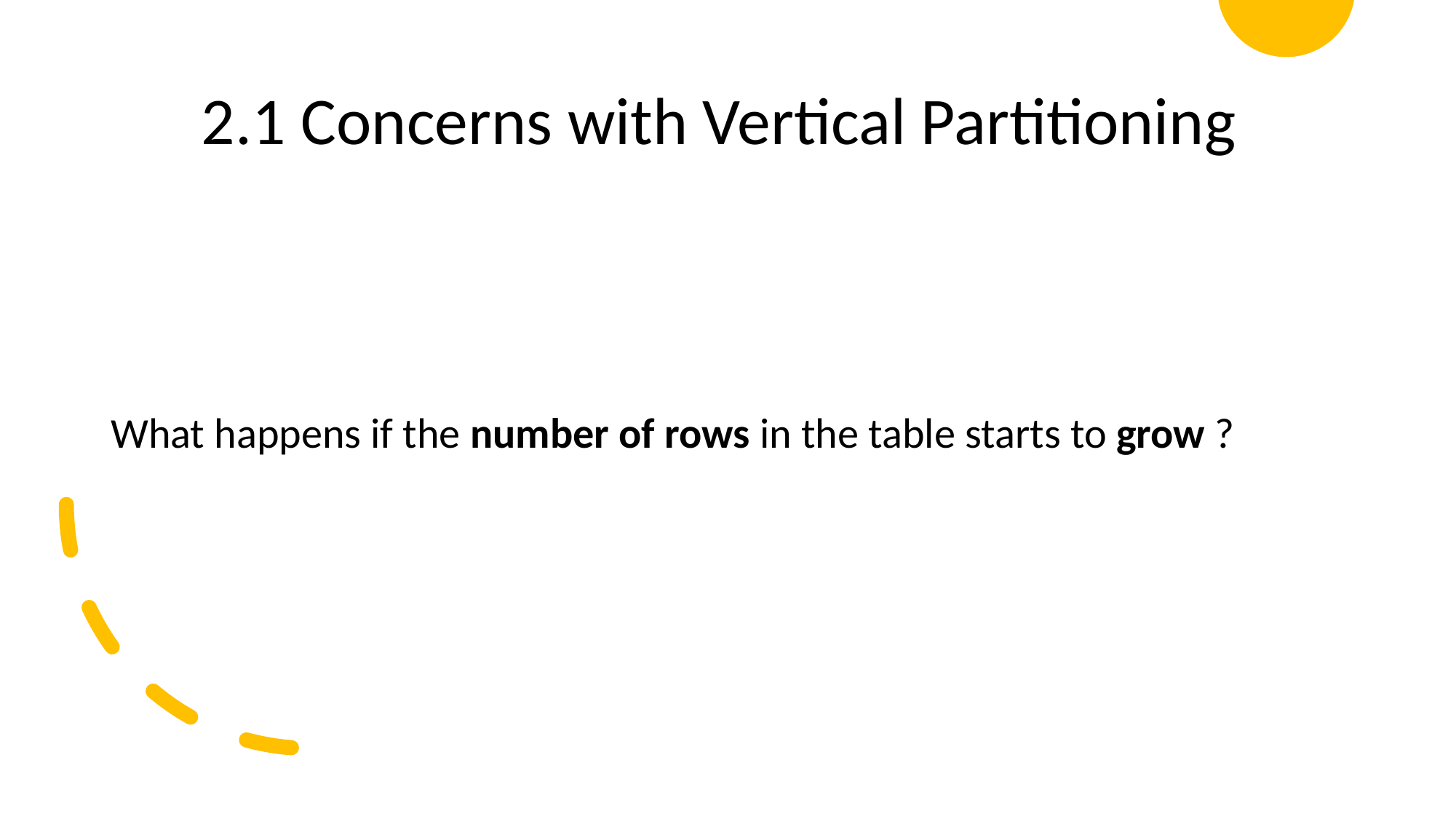

# 2.1 Concerns with Vertical Partitioning

What happens if the number of rows in the table starts to grow ?